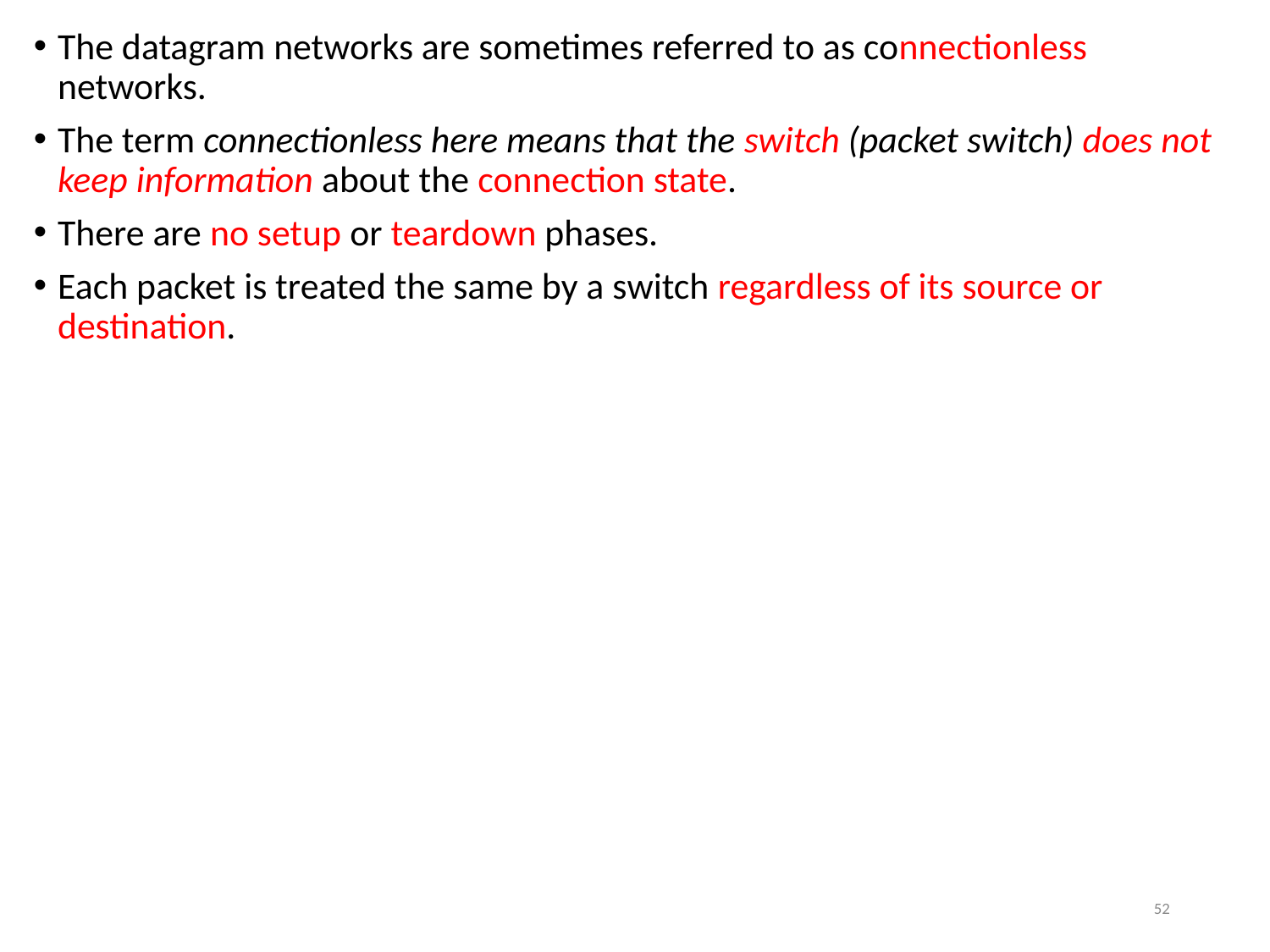

The datagram networks are sometimes referred to as connectionless networks.
The term connectionless here means that the switch (packet switch) does not keep information about the connection state.
There are no setup or teardown phases.
Each packet is treated the same by a switch regardless of its source or destination.
52